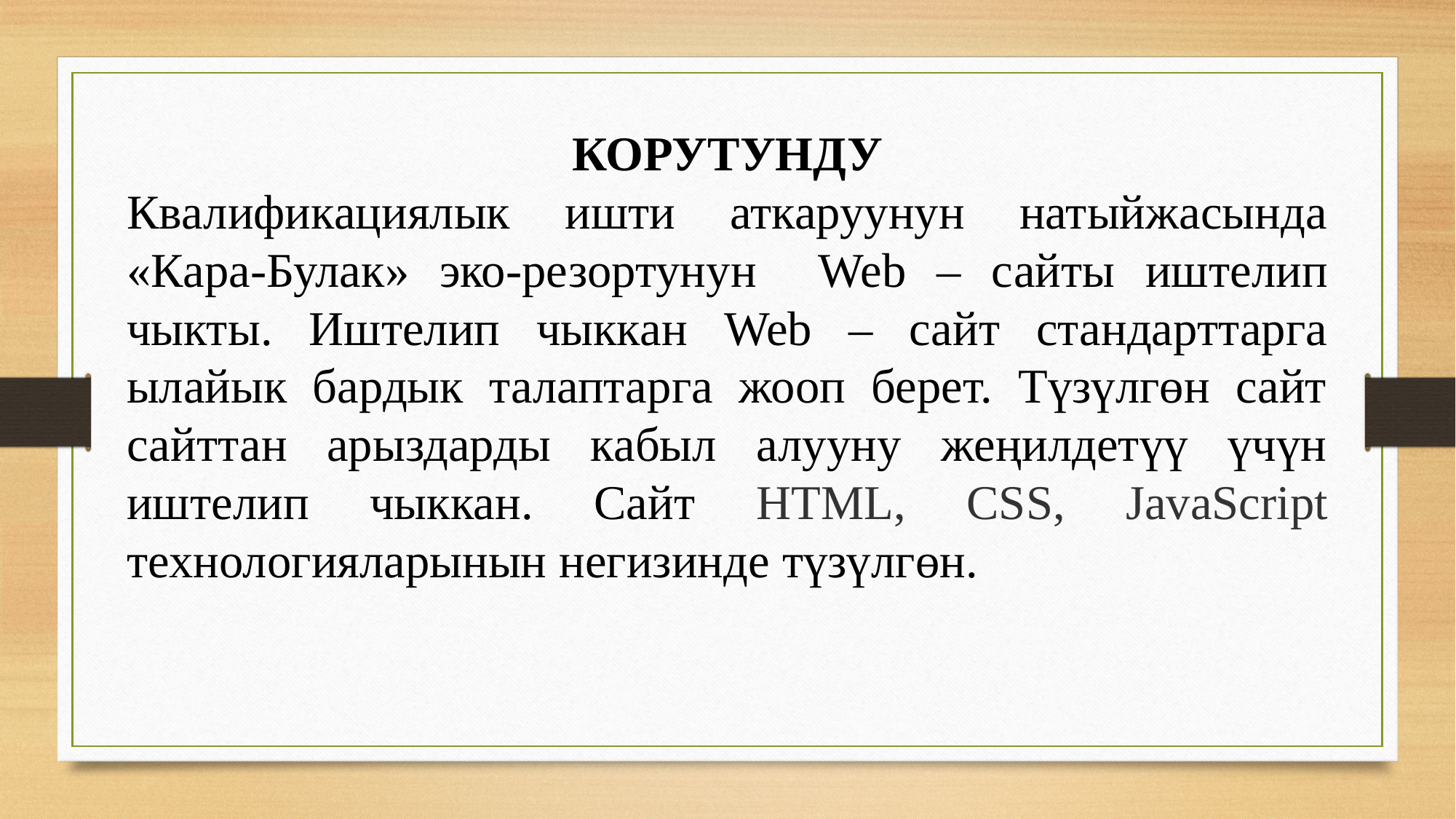

Корутунду
Квалификациялык ишти аткаруунун натыйжасында «Кара-Булак» эко-резортунун  Web – сайты иштелип чыкты. Иштелип чыккан Web – сайт стандарттарга ылайык бардык талаптарга жооп берет. Түзүлгөн сайт сайттан арыздарды кабыл алууну жеңилдетүү үчүн иштелип чыккан. Сайт HTML, CSS, JavaScript технологияларынын негизинде түзүлгөн.